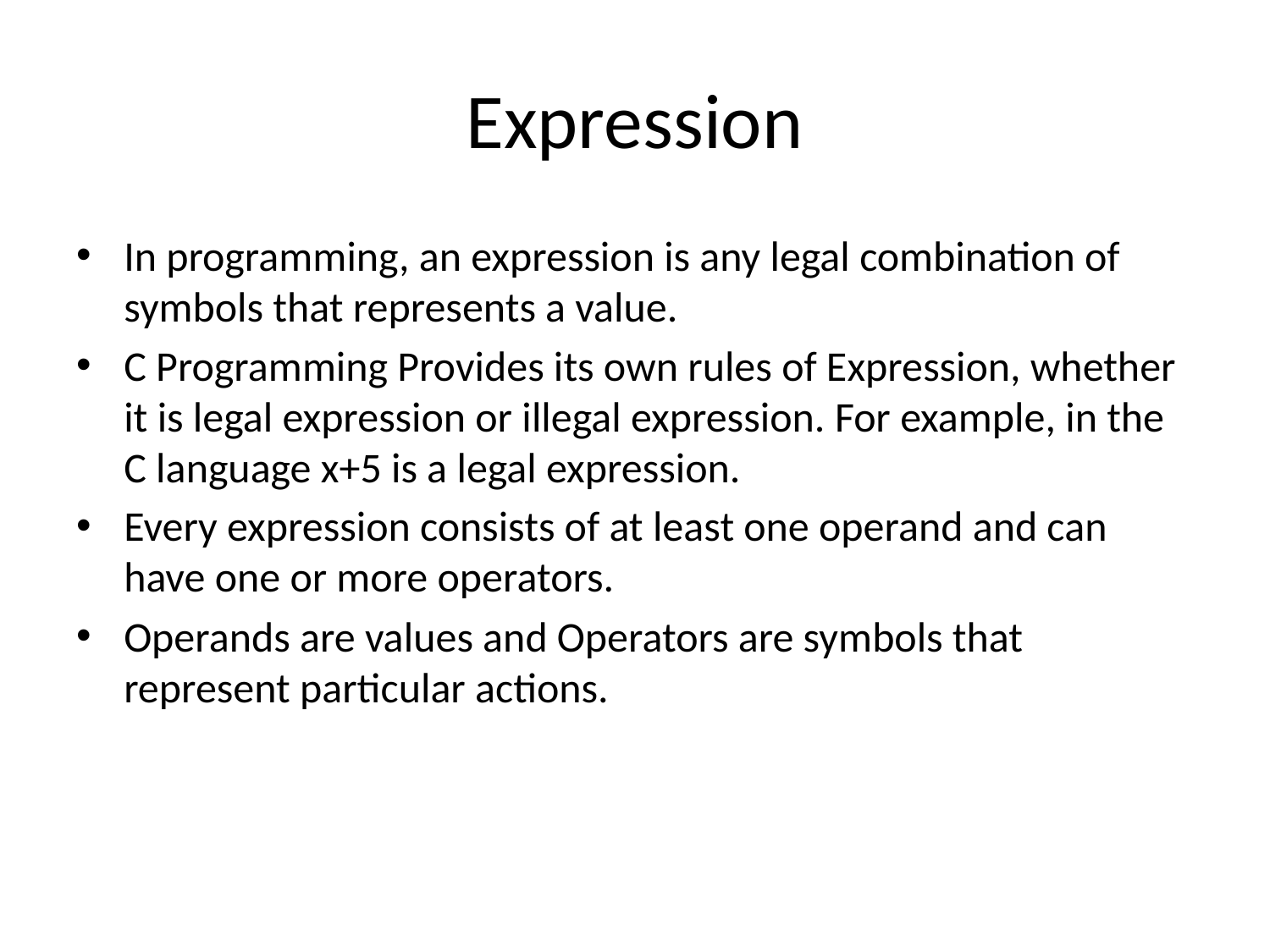

# Expression
In programming, an expression is any legal combination of symbols that represents a value.
C Programming Provides its own rules of Expression, whether it is legal expression or illegal expression. For example, in the C language x+5 is a legal expression.
Every expression consists of at least one operand and can have one or more operators.
Operands are values and Operators are symbols that represent particular actions.